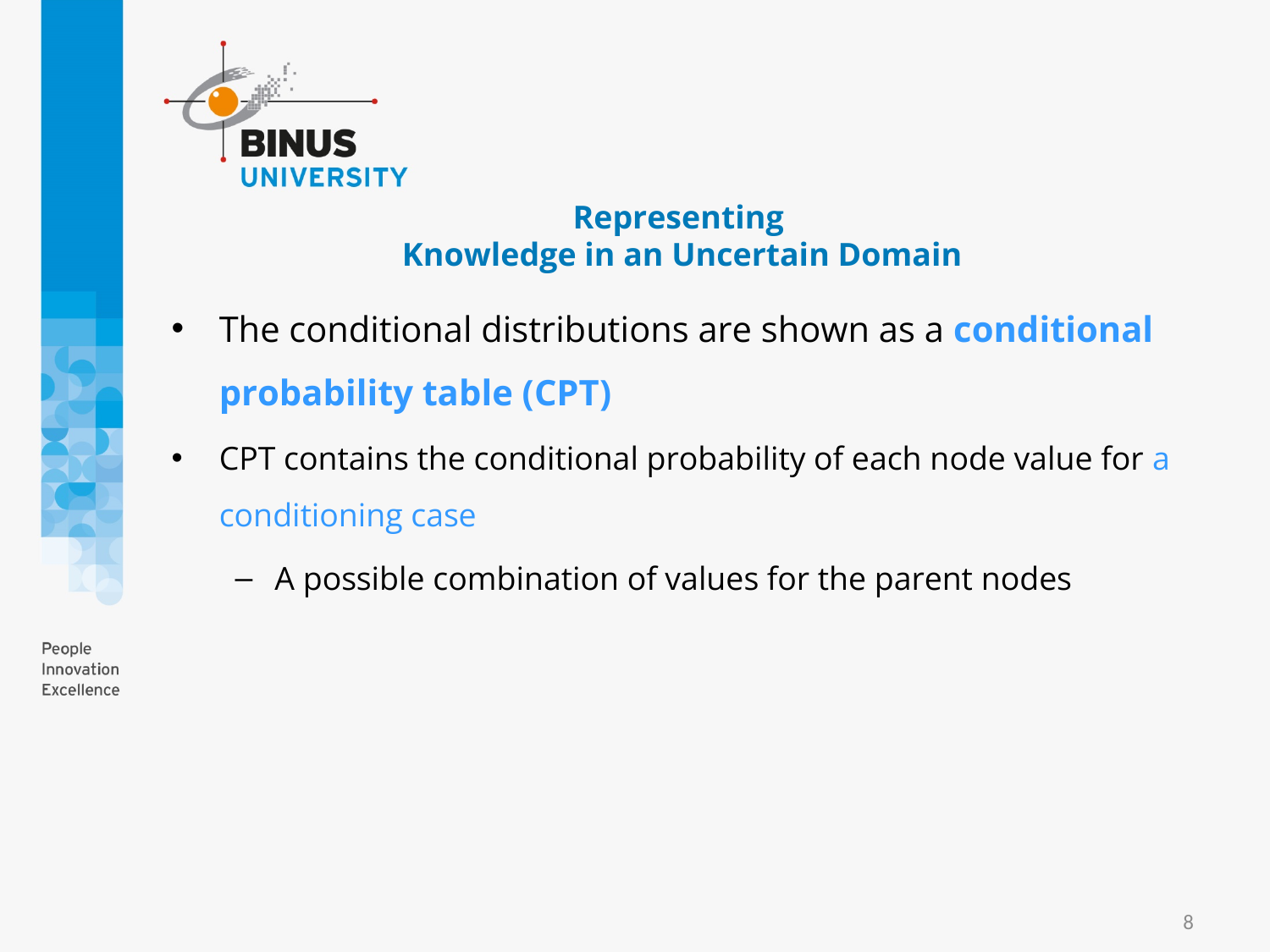

# Representing Knowledge in an Uncertain Domain
The conditional distributions are shown as a conditional probability table (CPT)
CPT contains the conditional probability of each node value for a conditioning case
A possible combination of values for the parent nodes
8